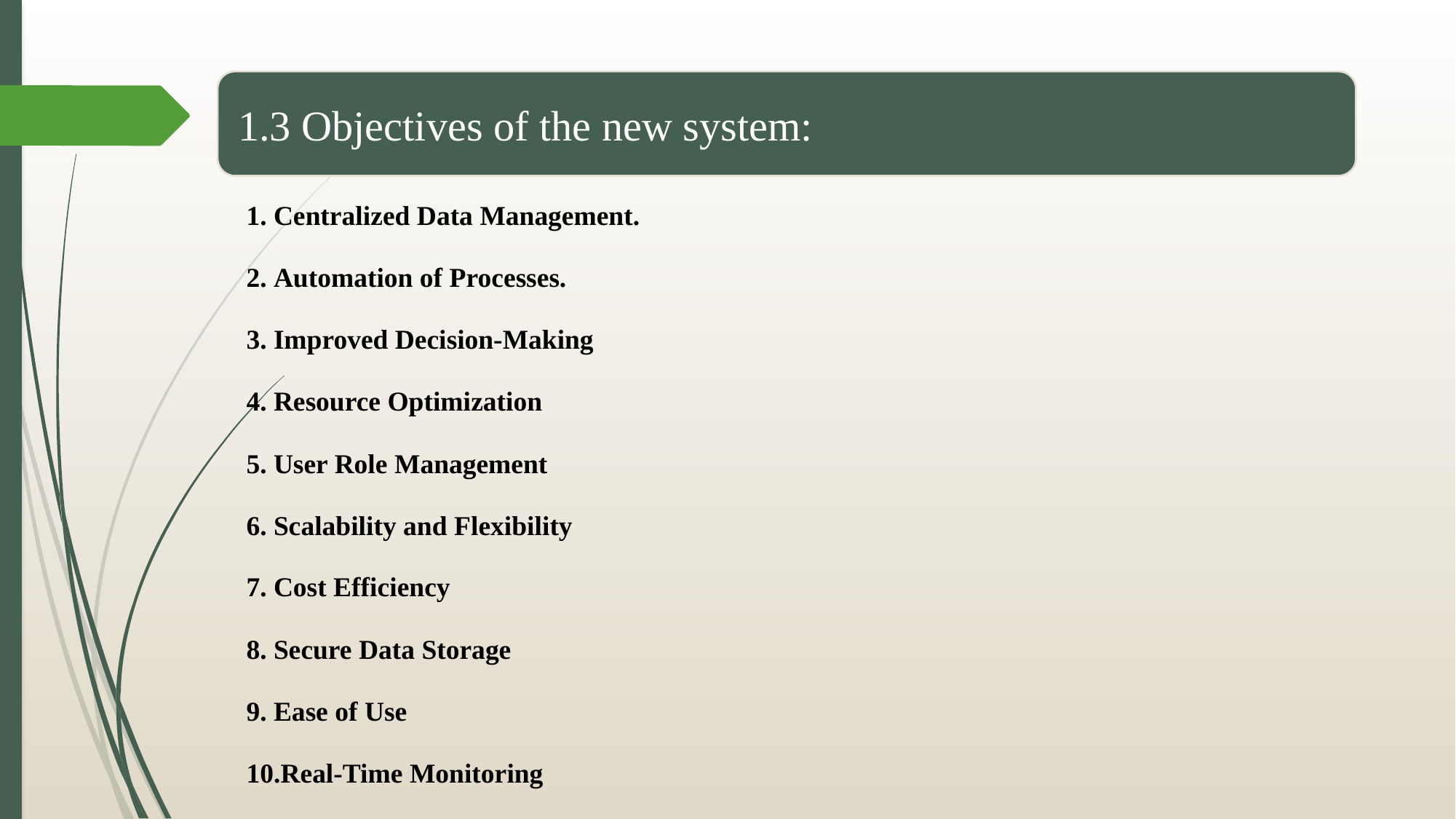

1.3 Objectives of the new system:
Centralized Data Management.
Automation of Processes.
Improved Decision-Making
Resource Optimization
User Role Management
Scalability and Flexibility
Cost Efficiency
Secure Data Storage
Ease of Use
Real-Time Monitoring